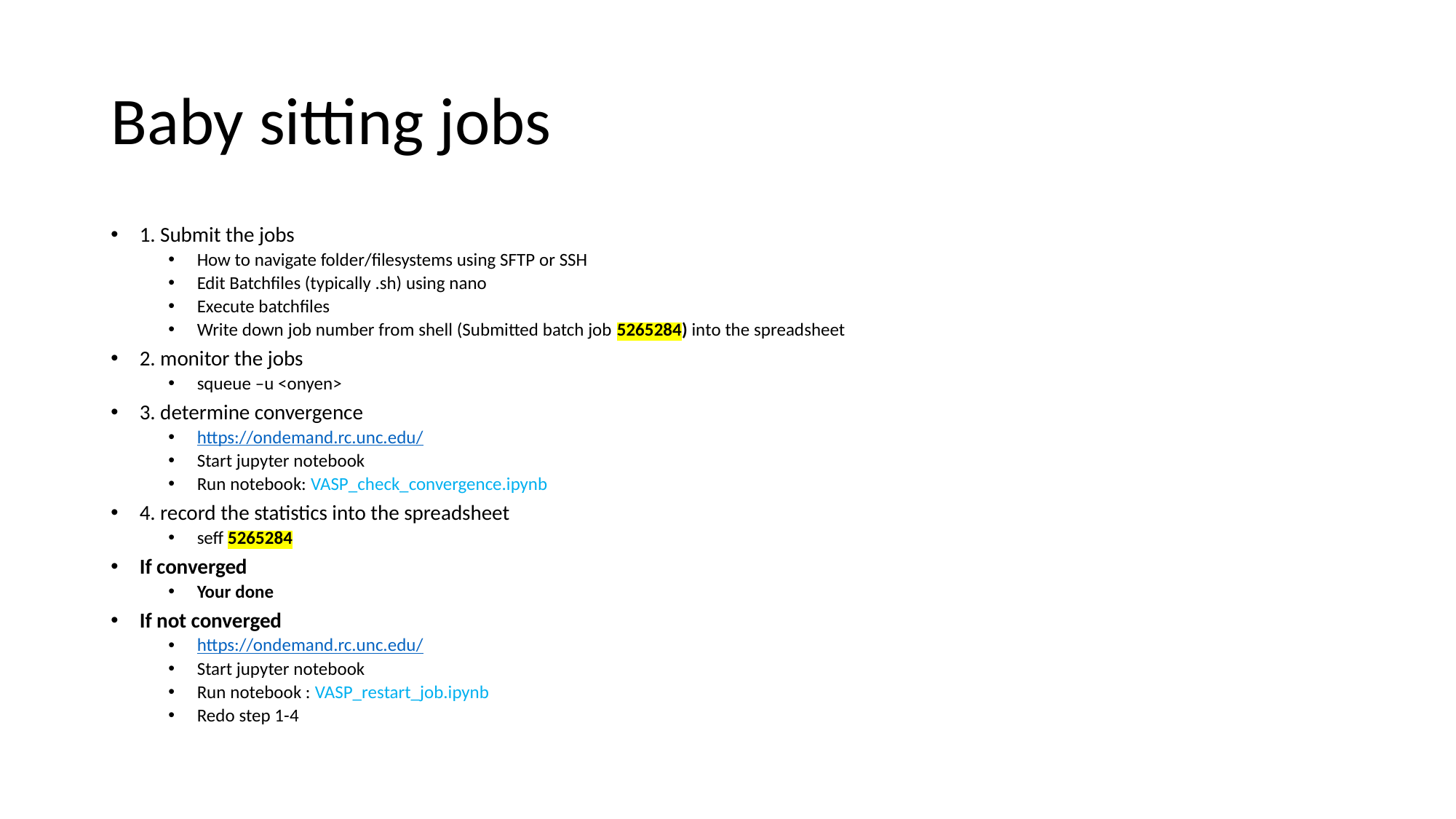

# Baby sitting jobs
1. Submit the jobs
How to navigate folder/filesystems using SFTP or SSH
Edit Batchfiles (typically .sh) using nano
Execute batchfiles
Write down job number from shell (Submitted batch job 5265284) into the spreadsheet
2. monitor the jobs
squeue –u <onyen>
3. determine convergence
https://ondemand.rc.unc.edu/
Start jupyter notebook
Run notebook: VASP_check_convergence.ipynb
4. record the statistics into the spreadsheet
seff 5265284
If converged
Your done
If not converged
https://ondemand.rc.unc.edu/
Start jupyter notebook
Run notebook : VASP_restart_job.ipynb
Redo step 1-4